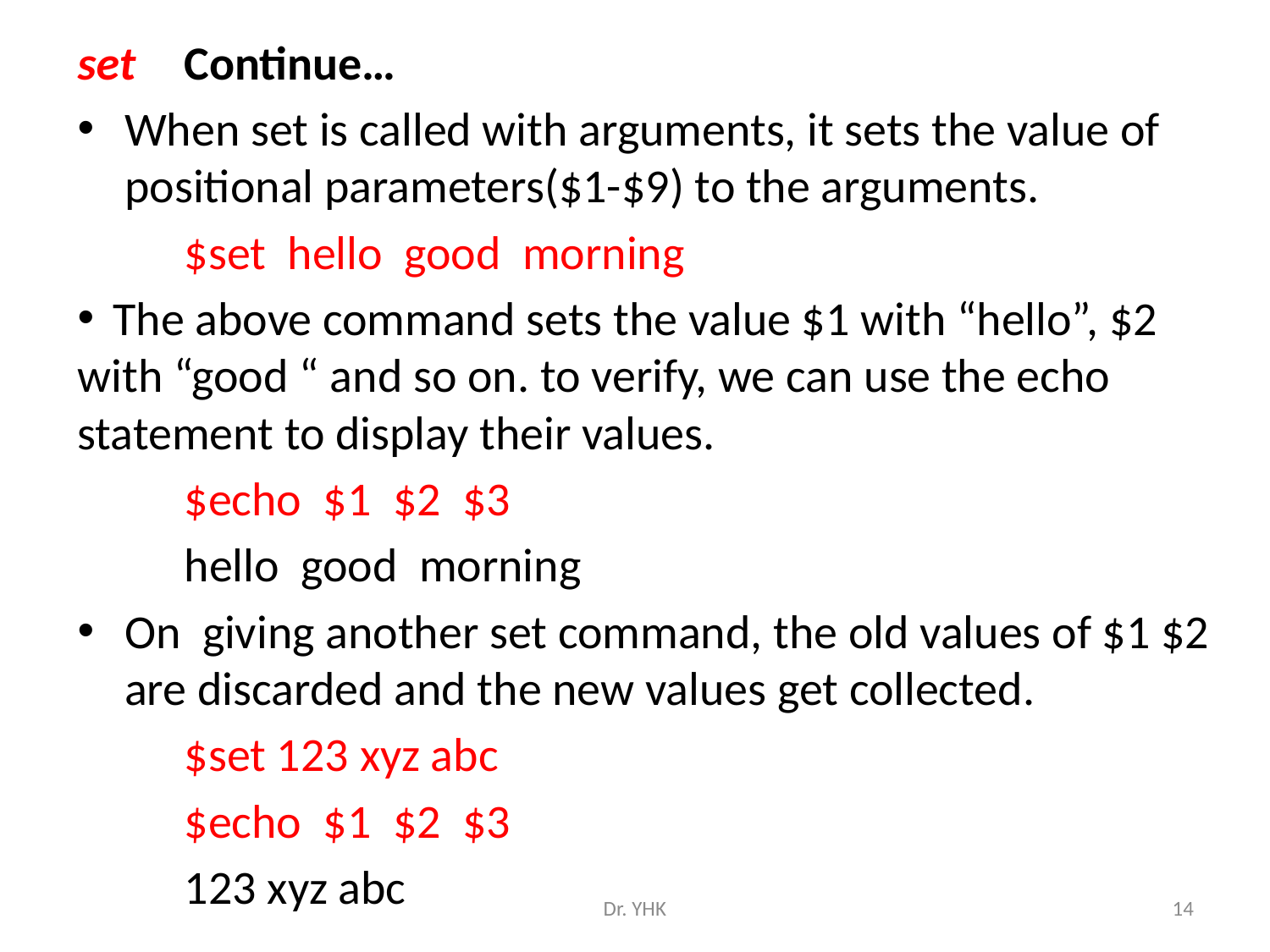

set 	Continue…
When set is called with arguments, it sets the value of positional parameters($1-$9) to the arguments.
 	$set  hello  good  morning
  The above command sets the value $1 with “hello”, $2 with “good “ and so on. to verify, we can use the echo statement to display their values.
 	$echo  $1  $2  $3
	hello  good  morning
On  giving another set command, the old values of $1 $2 are discarded and the new values get collected.
 	$set 123 xyz abc
	$echo  $1  $2  $3
	123 xyz abc

Dr. YHK
14